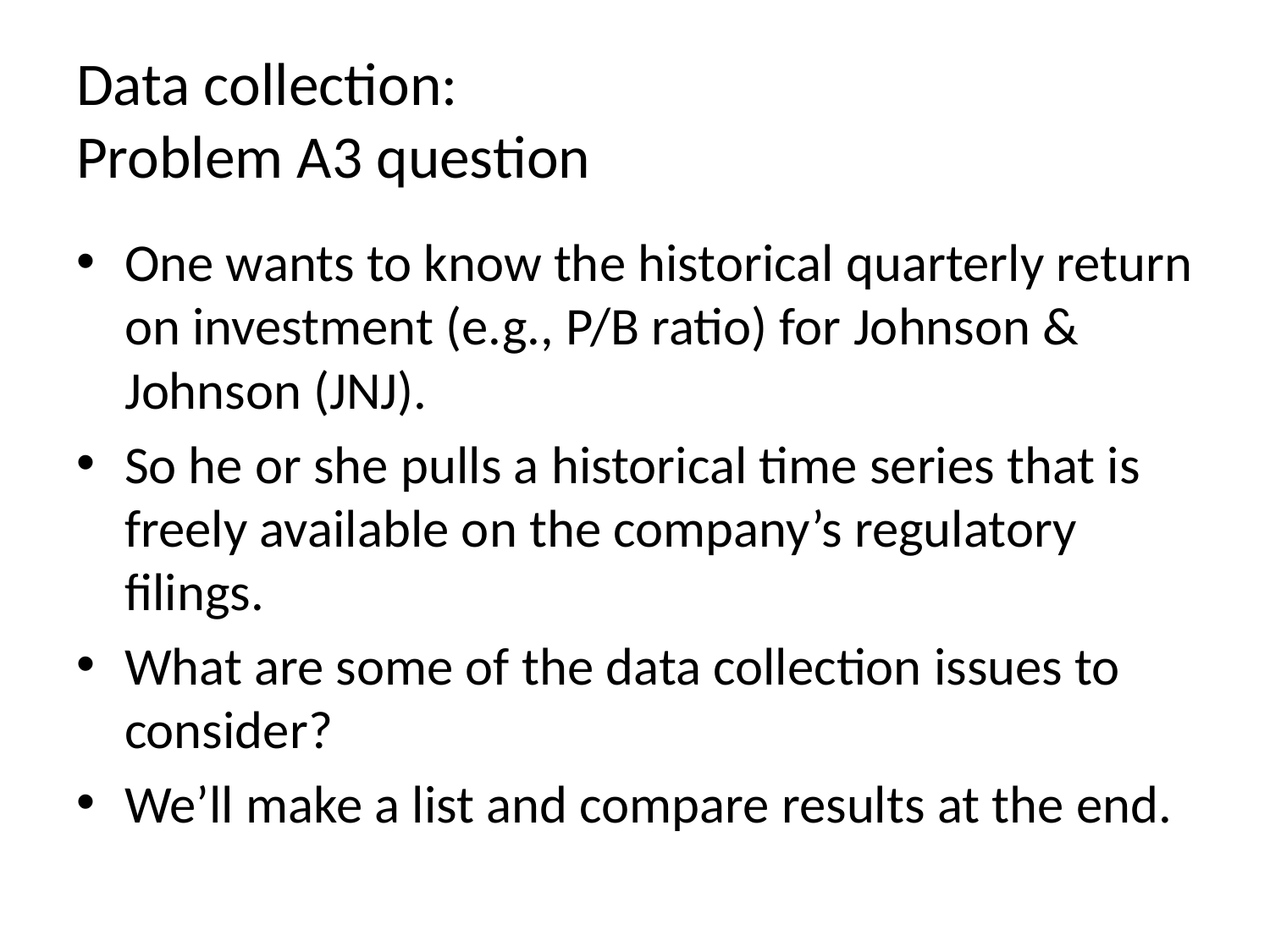

# Data collection: Problem A3 question
One wants to know the historical quarterly return on investment (e.g., P/B ratio) for Johnson & Johnson (JNJ).
So he or she pulls a historical time series that is freely available on the company’s regulatory filings.
What are some of the data collection issues to consider?
We’ll make a list and compare results at the end.